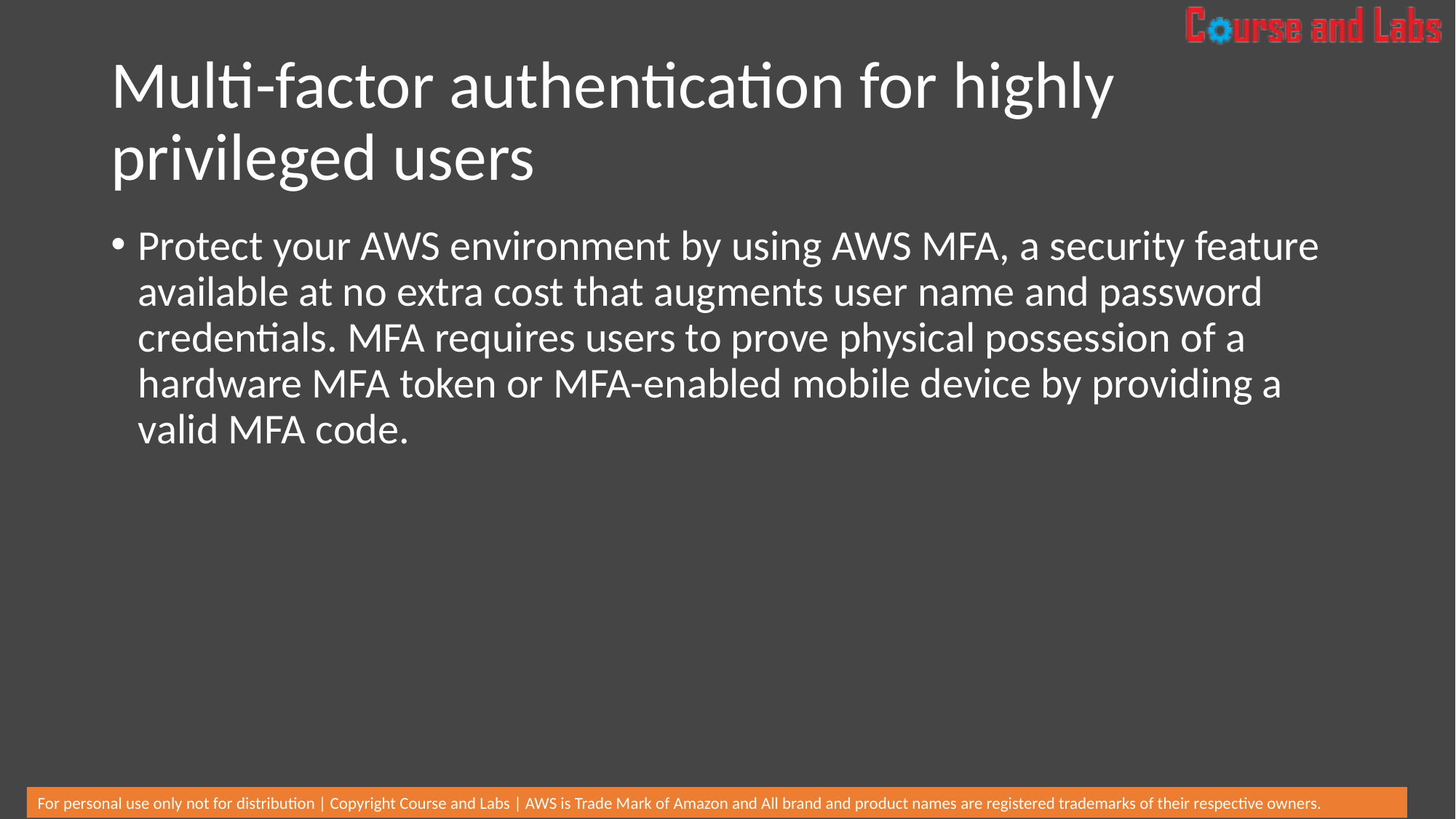

# Multi-factor authentication for highly privileged users
Protect your AWS environment by using AWS MFA, a security feature available at no extra cost that augments user name and password credentials. MFA requires users to prove physical possession of a hardware MFA token or MFA-enabled mobile device by providing a valid MFA code.